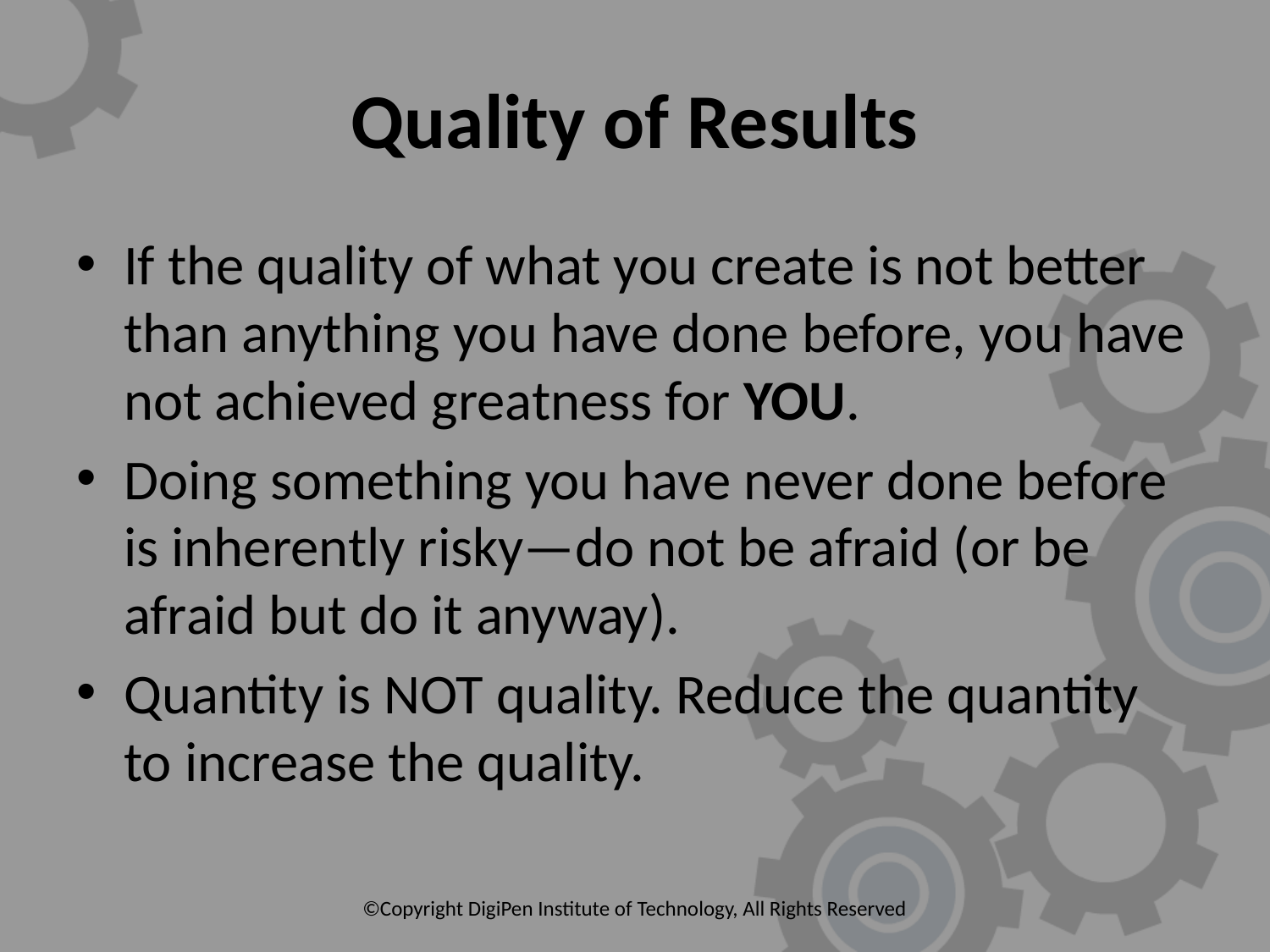

# Quality of Results
If the quality of what you create is not better than anything you have done before, you have not achieved greatness for YOU.
Doing something you have never done before is inherently risky—do not be afraid (or be afraid but do it anyway).
Quantity is NOT quality. Reduce the quantity to increase the quality.
©Copyright DigiPen Institute of Technology, All Rights Reserved